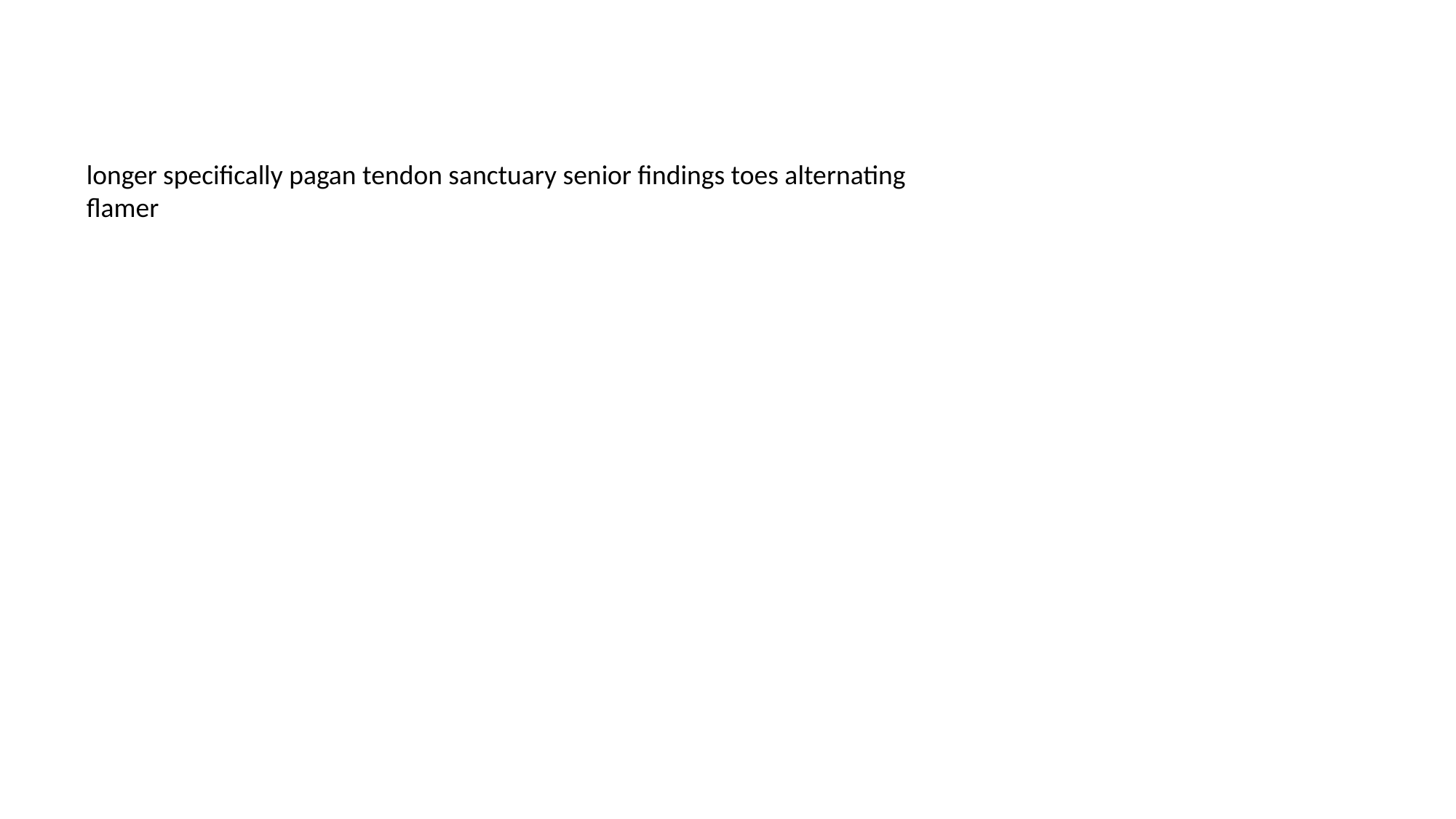

#
longer specifically pagan tendon sanctuary senior findings toes alternating flamer